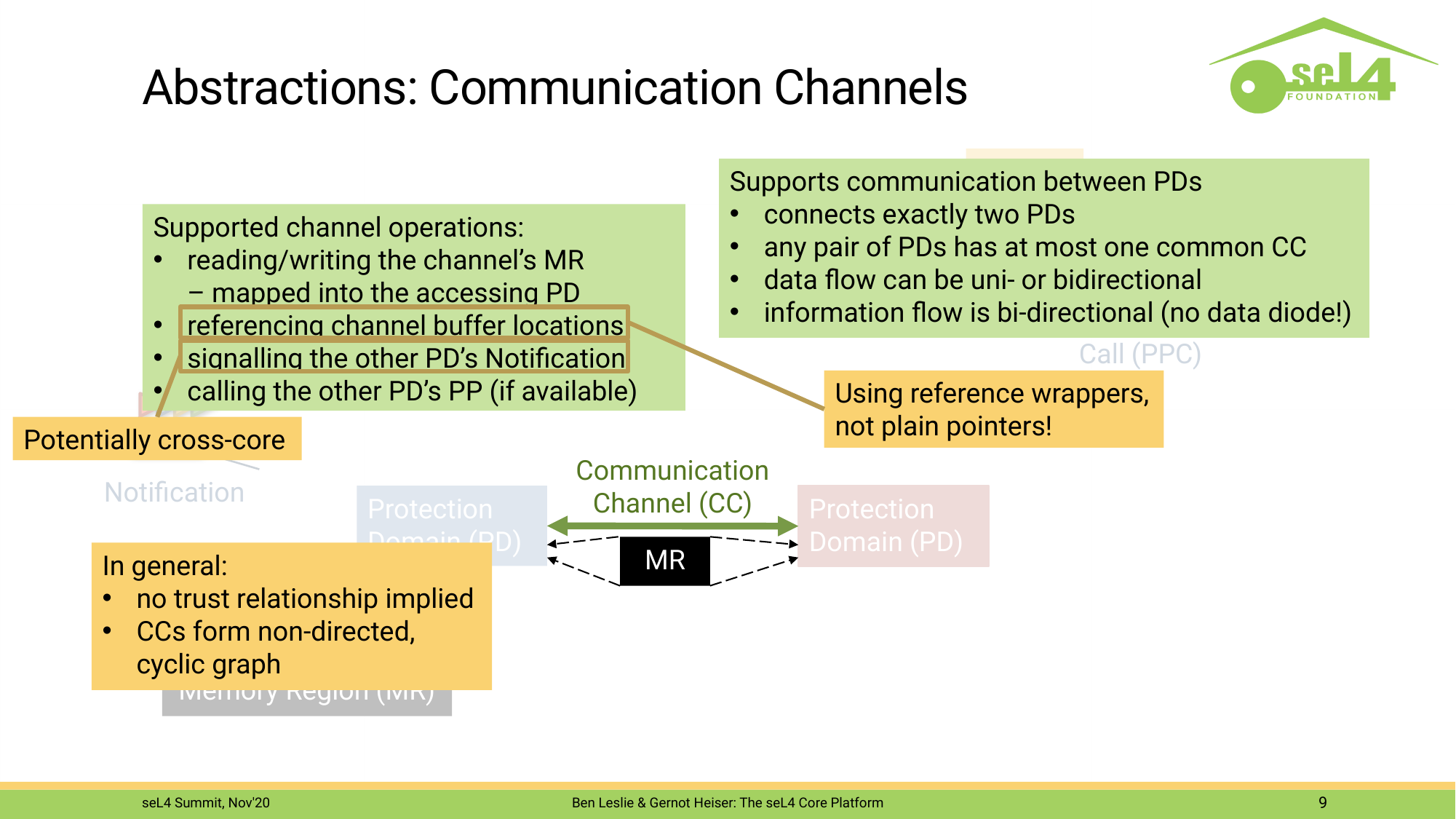

# Abstractions: Communication Channels
R

f(){
  …
}
f(..);

Protected Procedure Call (PPC)
Supports communication between PDs
connects exactly two PDs
any pair of PDs has at most one common CC
data flow can be uni- or bidirectional
information flow is bi-directional (no data diode!)
Supported channel operations:
reading/writing the channel’s MR
– mapped into the accessing PD
referencing channel buffer locations
signalling the other PD’s Notification
calling the other PD’s PP (if available)

Using reference wrappers, not plain pointers!

Notification
Potentially cross-core
Communication
Channel (CC)
Protection Domain (PD)
Protection Domain (PD)
MR
In general:
no trust relationship implied
CCs form non-directed, cyclic graph
Memory Region (MR)
seL4 Summit, Nov'20
Ben Leslie & Gernot Heiser: The seL4 Core Platform
9